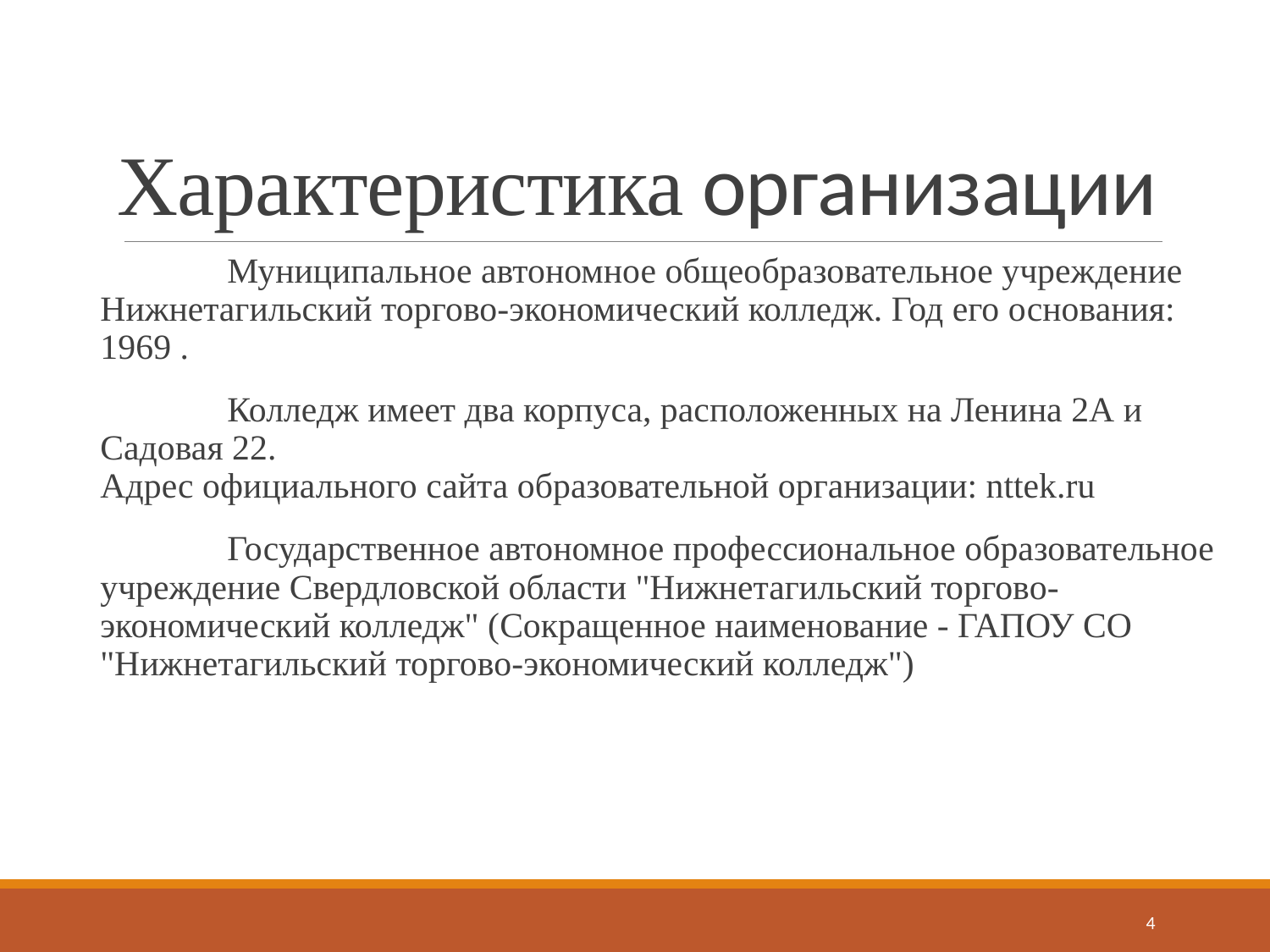

# Характеристика организации
	Муниципальное автономное общеобразовательное учреждение Нижнетагильский торгово-экономический колледж. Год его основания: 1969 .
	Колледж имеет два корпуса, расположенных на Ленина 2А и Садовая 22.
Адрес официального сайта образовательной организации: nttek.ru
	Государственное автономное профессиональное образовательное учреждение Свердловской области "Нижнетагильский торгово-экономический колледж" (Сокращенное наименование - ГАПОУ СО "Нижнетагильский торгово-экономический колледж")

4